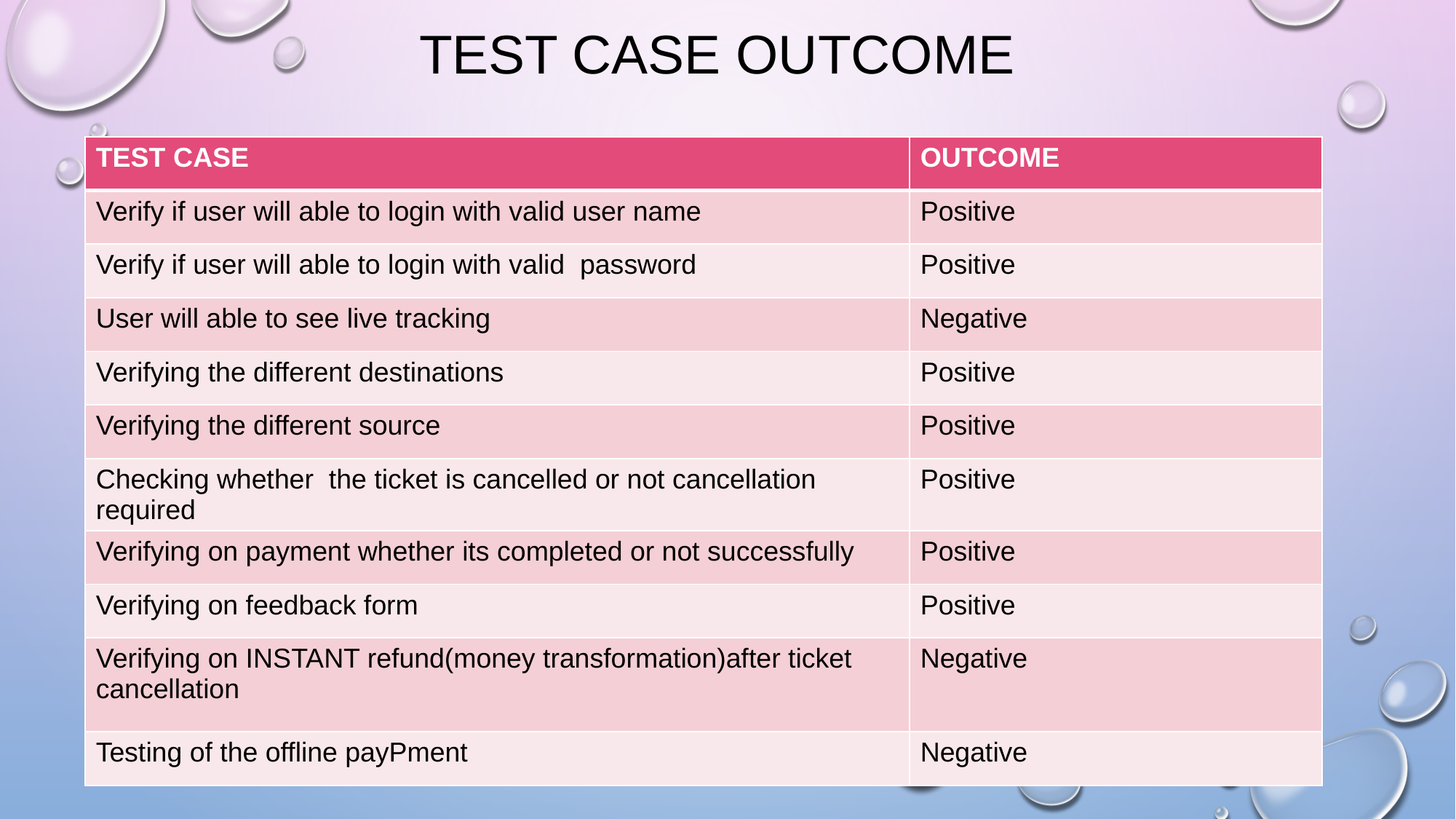

# Test case outcome
| TEST CASE | OUTCOME |
| --- | --- |
| Verify if user will able to login with valid user name | Positive |
| Verify if user will able to login with valid password | Positive |
| User will able to see live tracking | Negative |
| Verifying the different destinations | Positive |
| Verifying the different source | Positive |
| Checking whether the ticket is cancelled or not cancellation required | Positive |
| Verifying on payment whether its completed or not successfully | Positive |
| Verifying on feedback form | Positive |
| Verifying on INSTANT refund(money transformation)after ticket cancellation | Negative |
| Testing of the offline payPment | Negative |